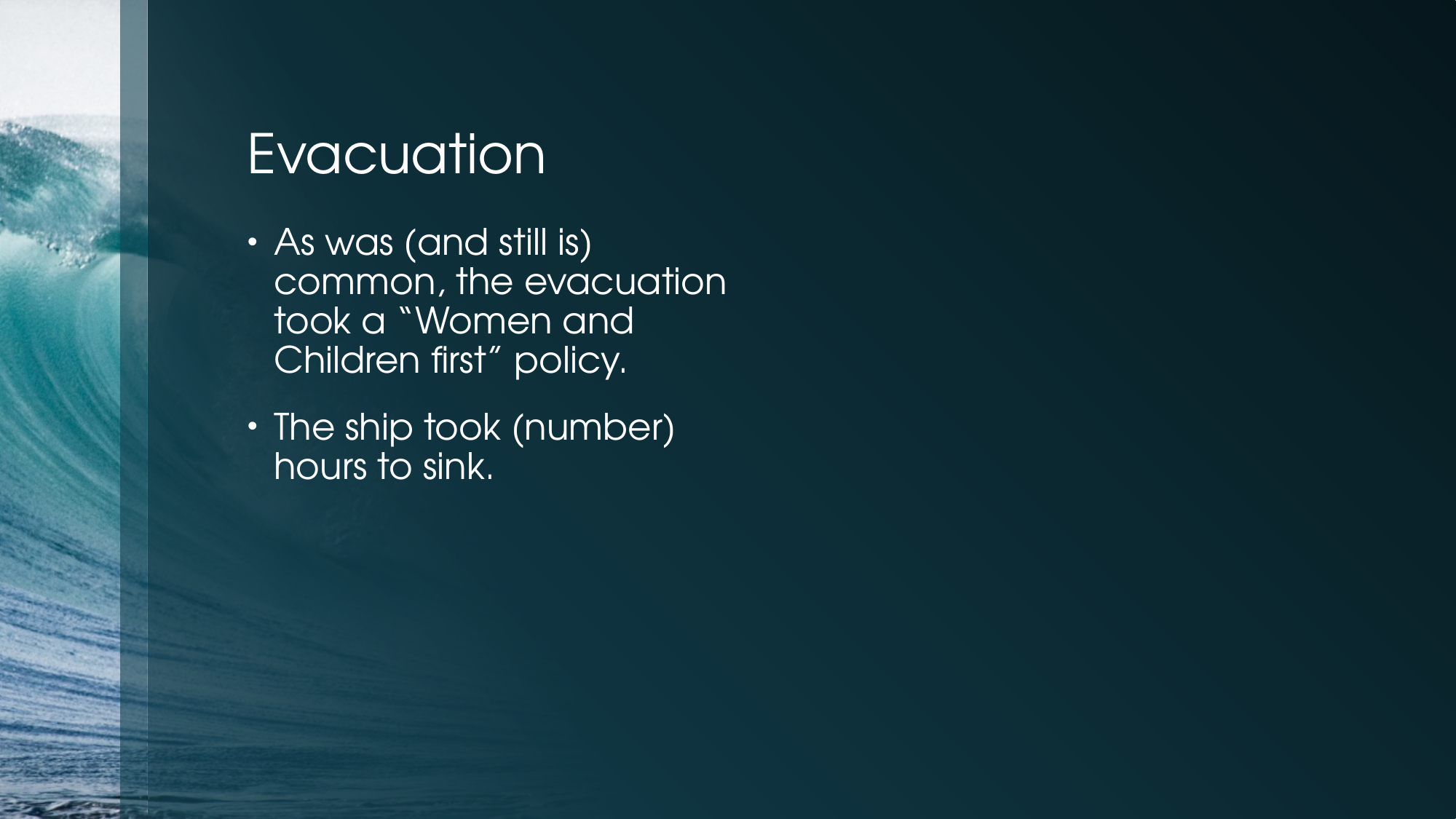

# Evacuation
As was (and still is) common, the evacuation took a “Women and Children first” policy.
The ship took (number) hours to sink.